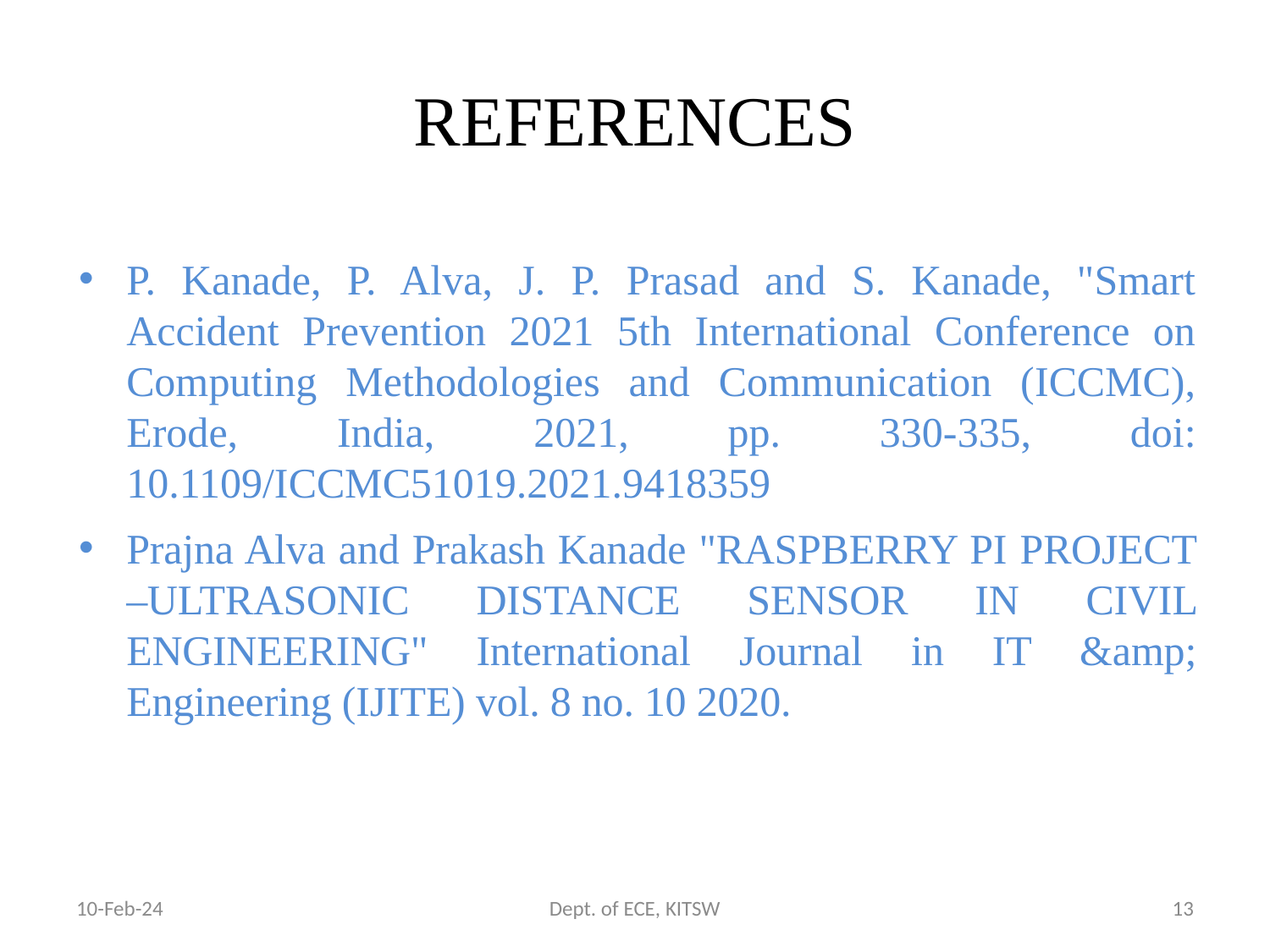

# REFERENCES
P. Kanade, P. Alva, J. P. Prasad and S. Kanade, "Smart Accident Prevention 2021 5th International Conference on Computing Methodologies and Communication (ICCMC), Erode, India, 2021, pp. 330-335, doi: 10.1109/ICCMC51019.2021.9418359
Prajna Alva and Prakash Kanade "RASPBERRY PI PROJECT –ULTRASONIC DISTANCE SENSOR IN CIVIL ENGINEERING" International Journal in IT &amp; Engineering (IJITE) vol. 8 no. 10 2020.
10-Feb-24
Dept. of ECE, KITSW
13